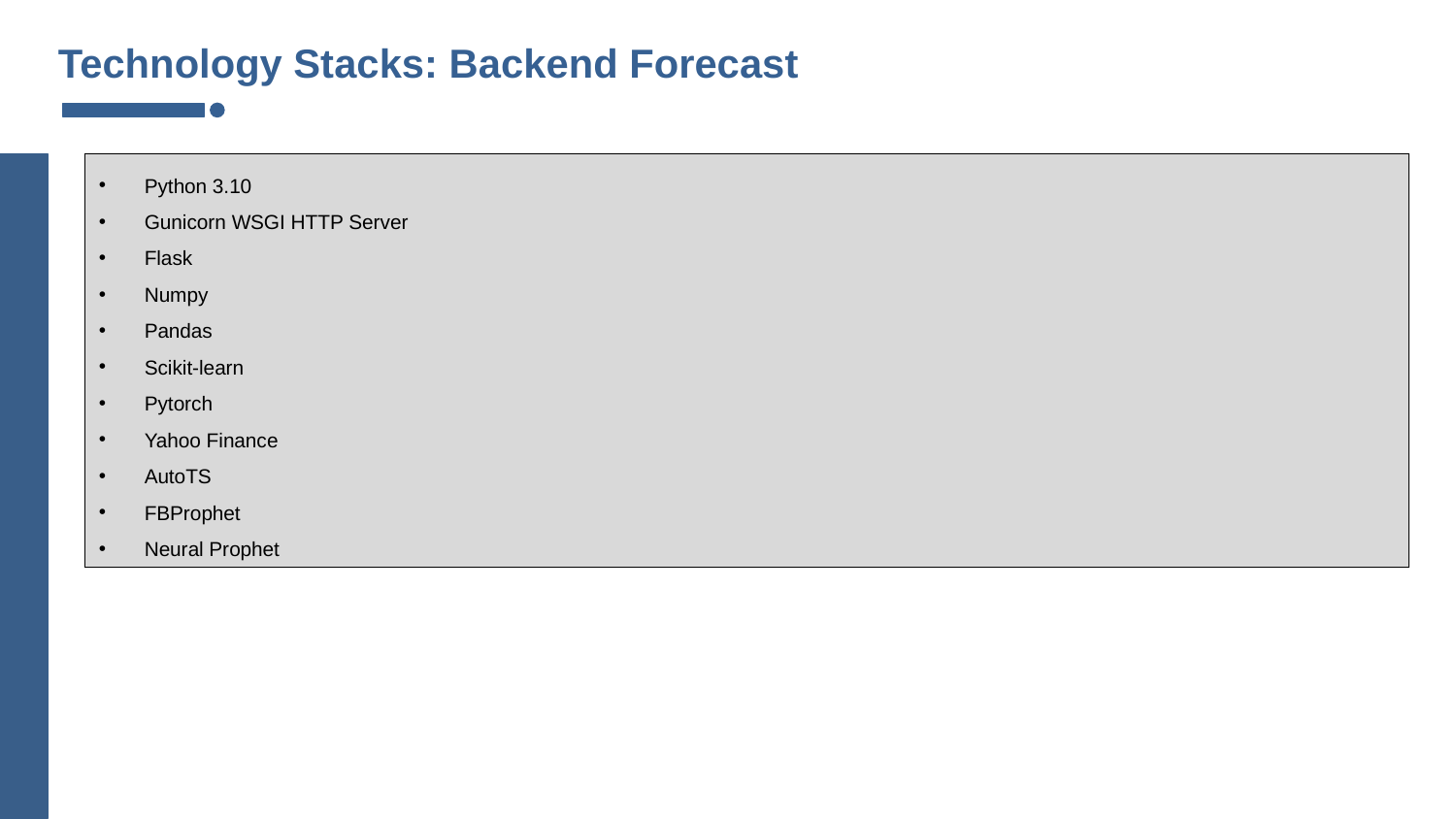

# Technology Stacks: Backend Forecast

Python 3.10
Gunicorn WSGI HTTP Server
Flask
Numpy
Pandas
Scikit-learn
Pytorch
Yahoo Finance
AutoTS
FBProphet
Neural Prophet